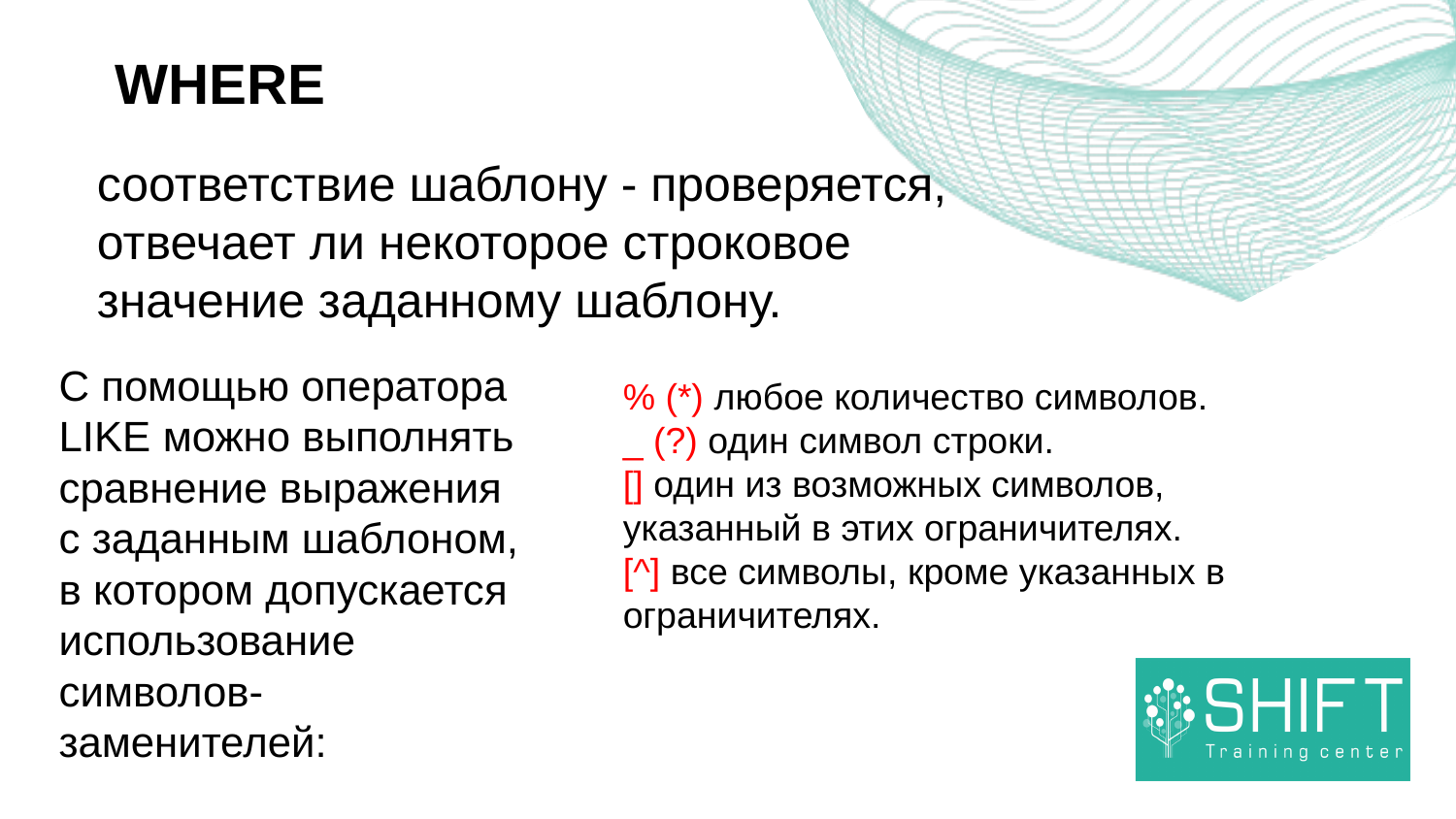

WHERE
соответствие шаблону - проверяется, отвечает ли некоторое строковое значение заданному шаблону.
С помощью оператора LIKE можно выполнять сравнение выражения с заданным шаблоном, в котором допускается использование символов-заменителей:
% (*) любое количество символов.
_ (?) один символ строки.
[] один из возможных символов, указанный в этих ограничителях.
[^] все символы, кроме указанных в ограничителях.